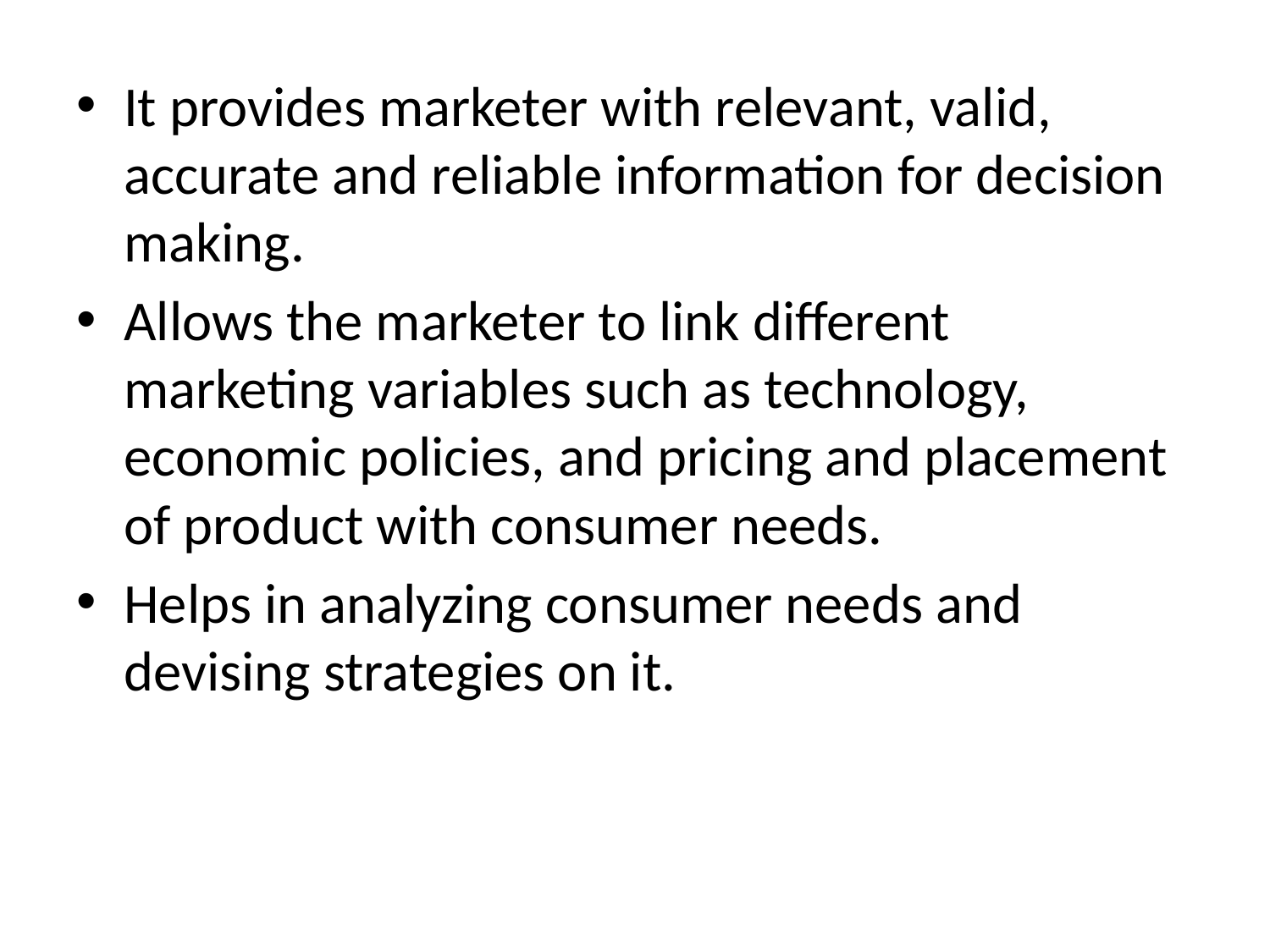

It provides marketer with relevant, valid, accurate and reliable information for decision making.
Allows the marketer to link different marketing variables such as technology, economic policies, and pricing and placement of product with consumer needs.
Helps in analyzing consumer needs and devising strategies on it.